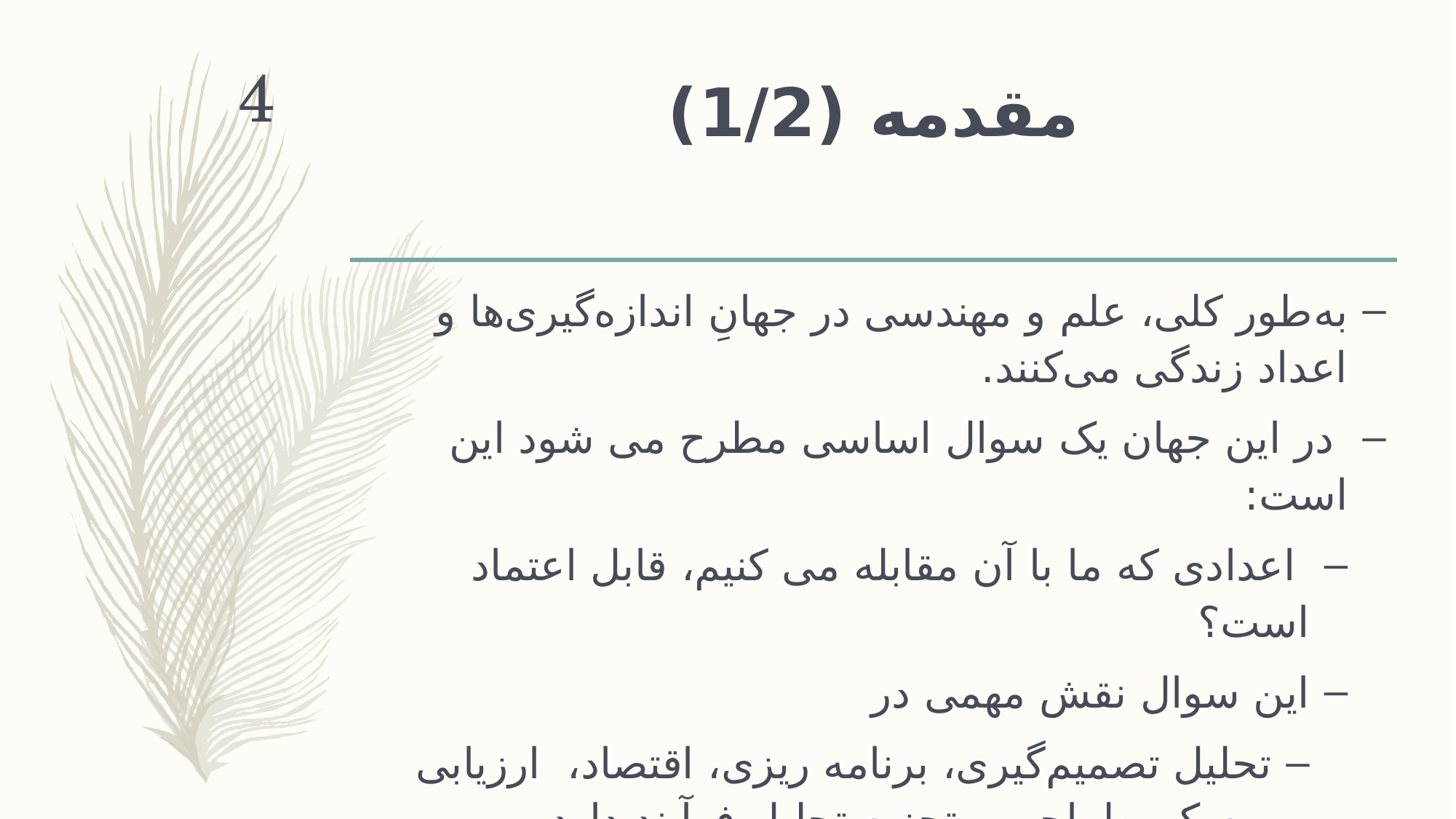

# مقدمه (1/2)
4
به‌طور کلی، علم و مهندسی در جهانِ اندازه‌گیری‌ها و اعداد زندگی می‌کنند.
 در این جهان یک سوال اساسی مطرح می شود این است:
 اعدادی که ما با آن مقابله می کنیم، قابل اعتماد است؟
این سوال نقش مهمی در
تحلیل تصمیم‌گیری، برنامه ریزی، اقتصاد،  ارزیابی ریسک، طراحی و تجزیه تحلیل فرآیند دارد.